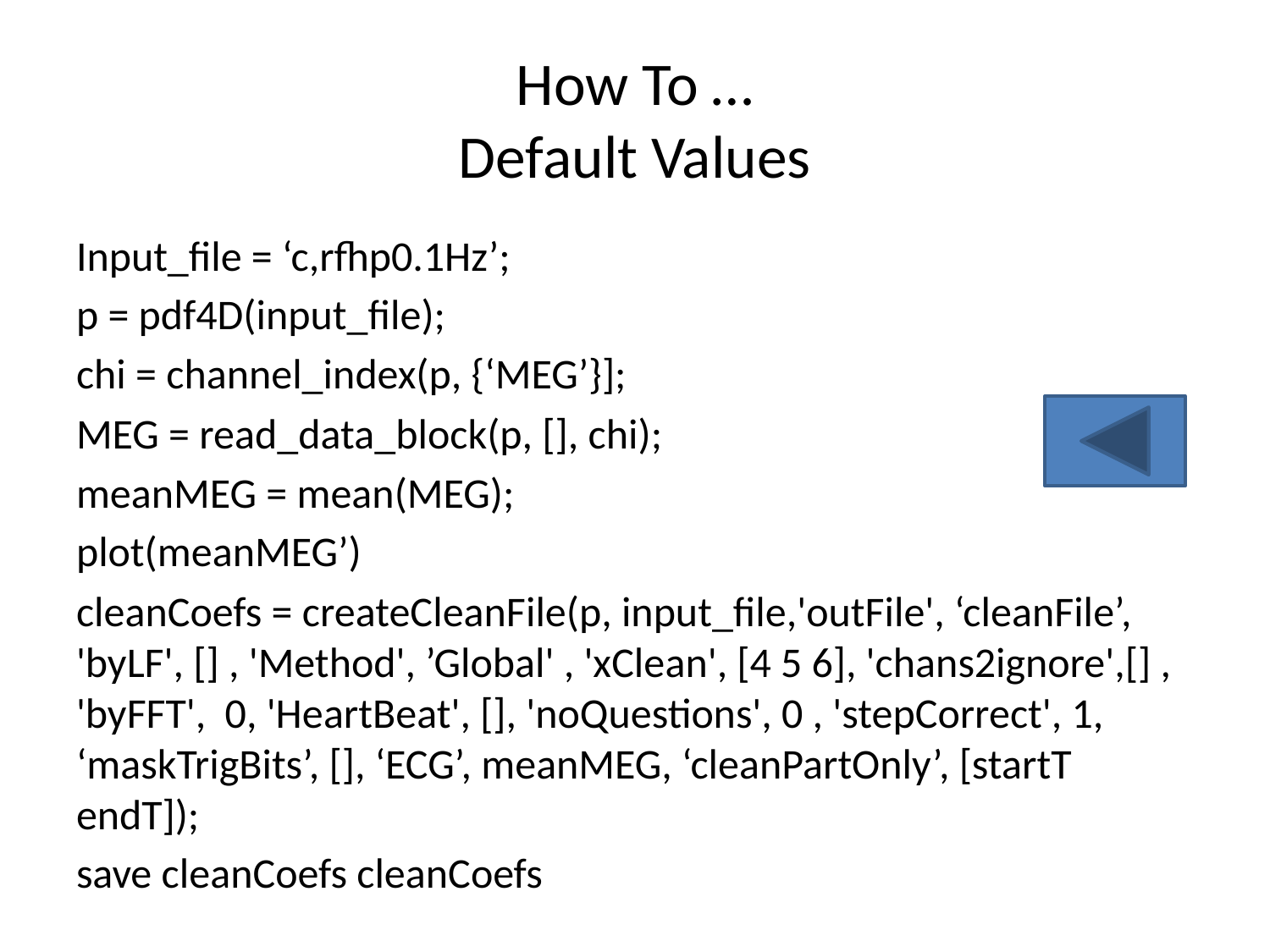

# How To … Default Values
Input_file = ‘c,rfhp0.1Hz’;
p = pdf4D(input_file);
chi = channel_index(p, {‘MEG’}];
MEG = read_data_block(p, [], chi);
meanMEG = mean(MEG);
plot(meanMEG’)
cleanCoefs = createCleanFile(p, input_file,'outFile', ‘cleanFile’, 'byLF', [] , 'Method', ’Global' , 'xClean', [4 5 6], 'chans2ignore',[] , 'byFFT',  0, 'HeartBeat', [], 'noQuestions', 0 , 'stepCorrect', 1, ‘maskTrigBits’, [], ‘ECG’, meanMEG, ‘cleanPartOnly’, [startT endT]);
save cleanCoefs cleanCoefs